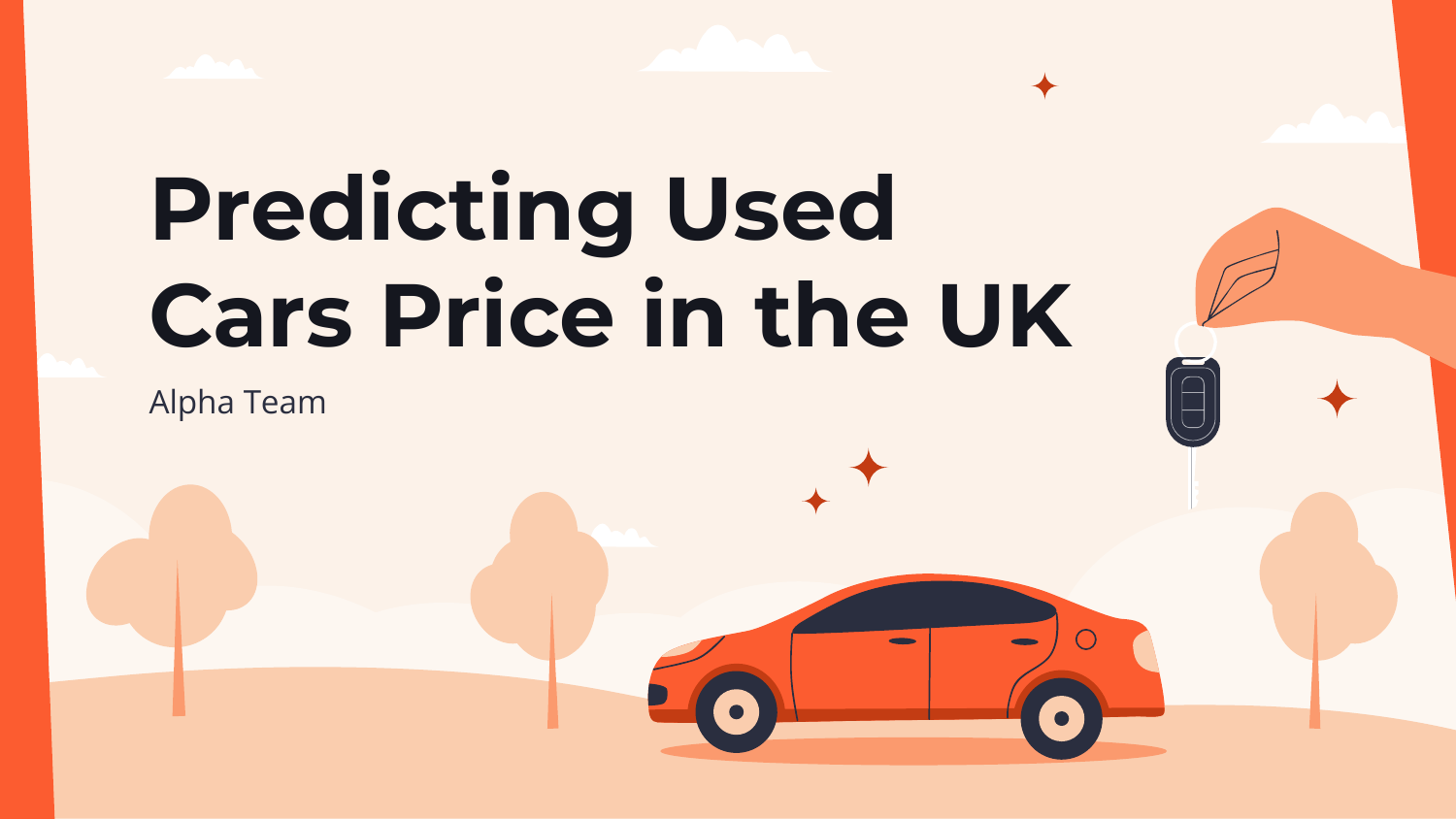

# Predicting Used Cars Price in the UK

Alpha Team